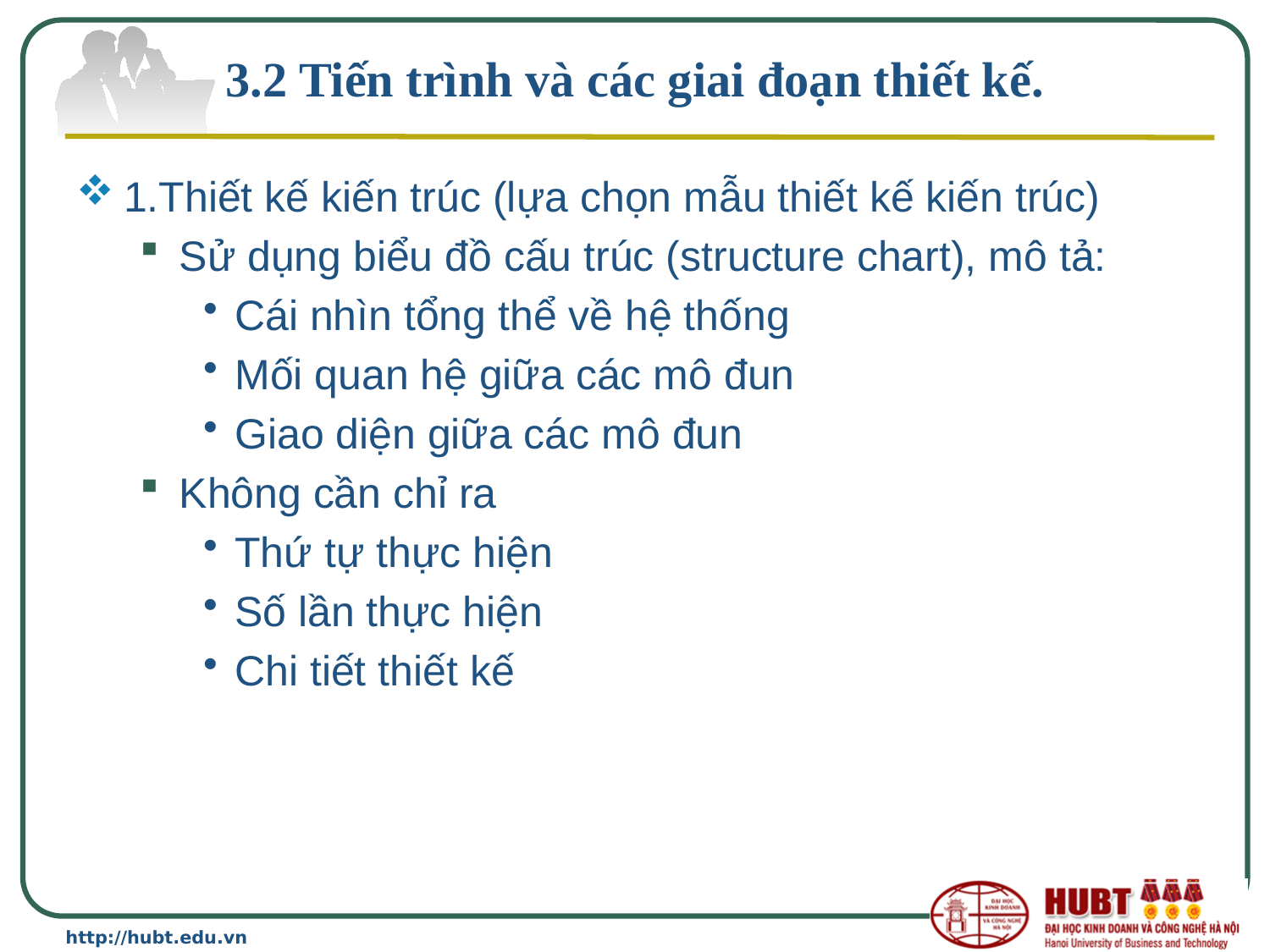

# 3.2 Tiến trình và các giai đoạn thiết kế.
1.Thiết kế kiến trúc (lựa chọn mẫu thiết kế kiến trúc)
Sử dụng biểu đồ cấu trúc (structure chart), mô tả:
Cái nhìn tổng thể về hệ thống
Mối quan hệ giữa các mô đun
Giao diện giữa các mô đun
Không cần chỉ ra
Thứ tự thực hiện
Số lần thực hiện
Chi tiết thiết kế
http://hubt.edu.vn